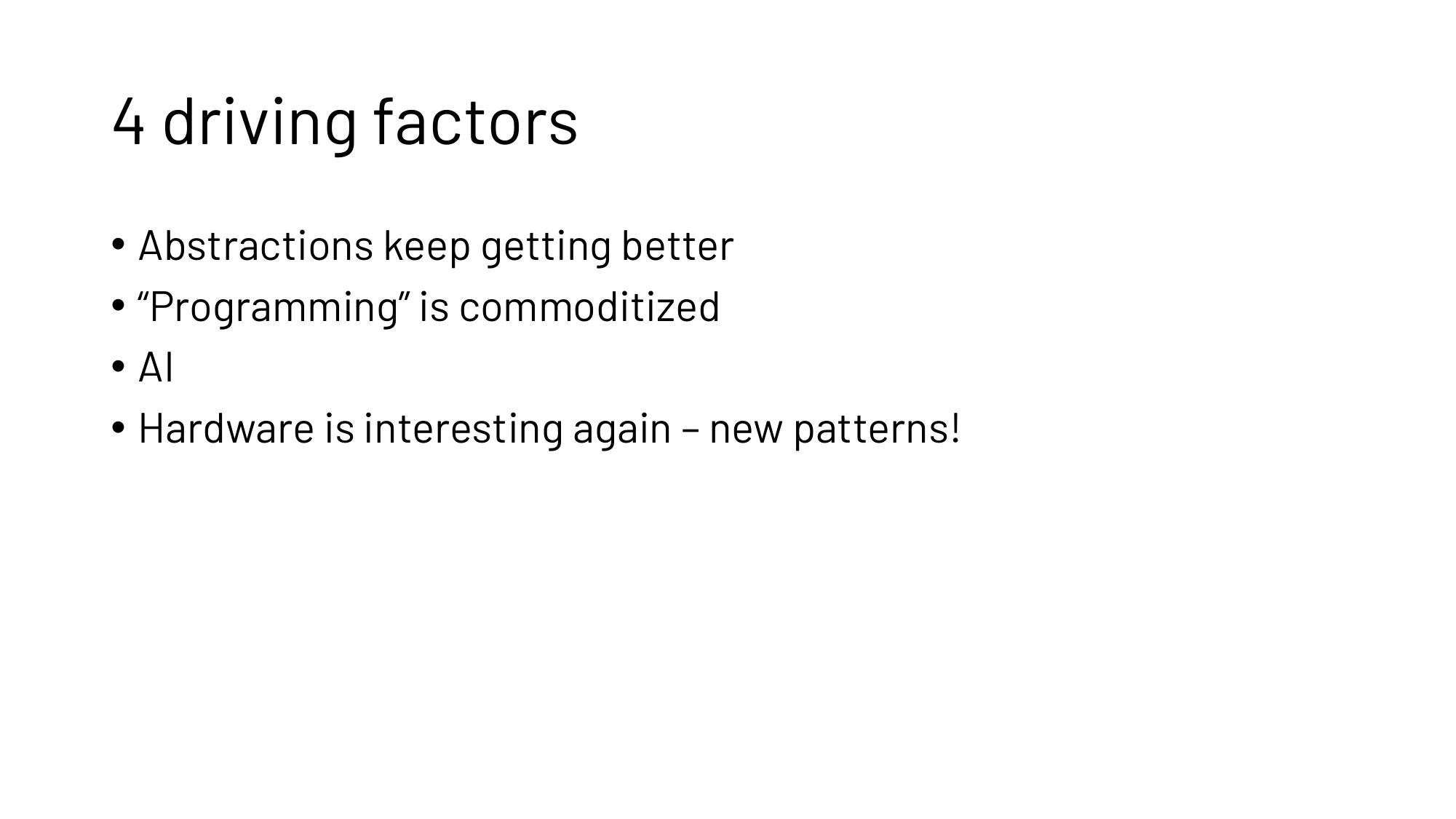

# 4 driving factors
Abstractions keep getting better
“Programming” is commoditized
AI
Hardware is interesting again – new patterns!